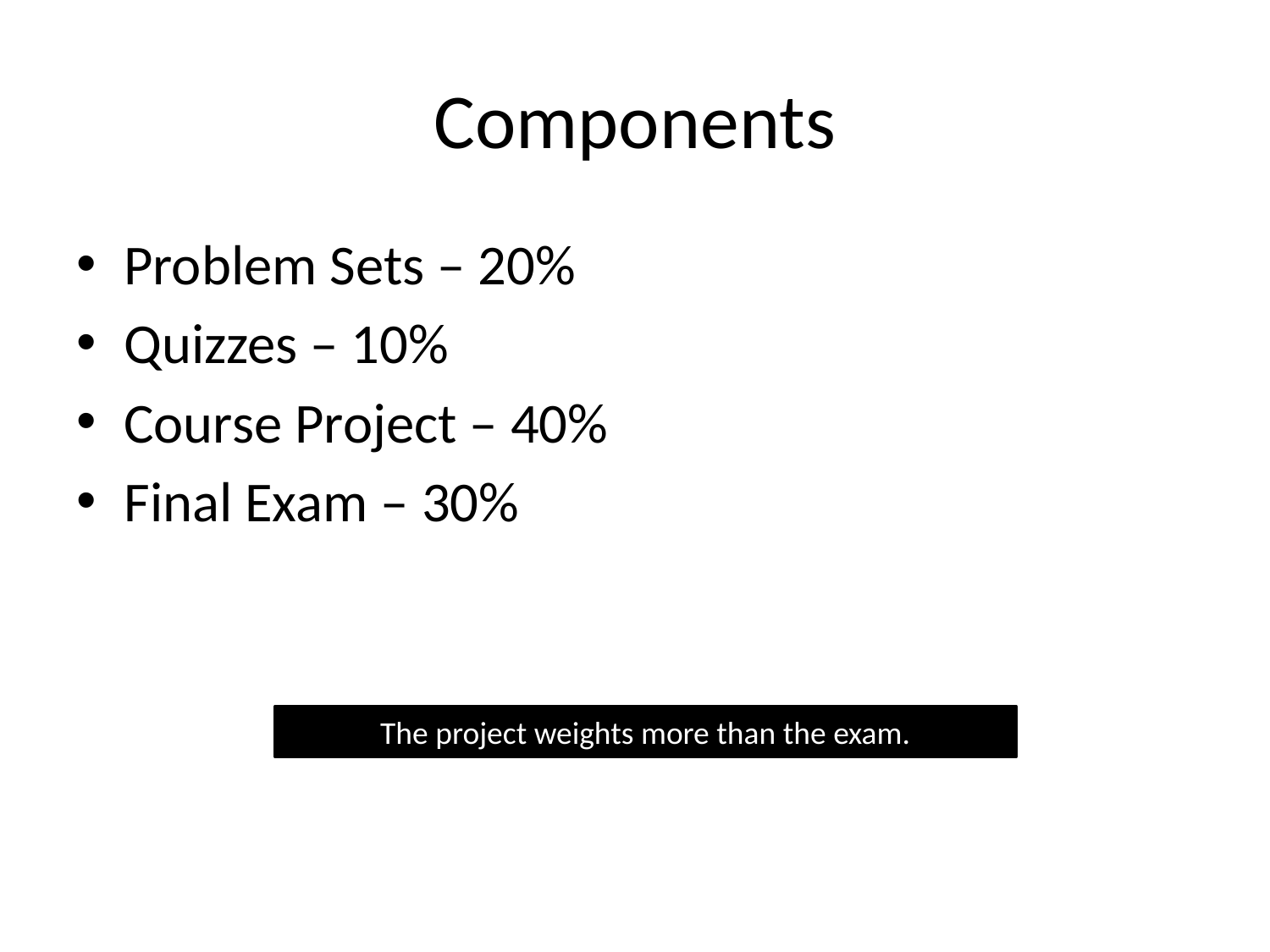

# Components
Problem Sets – 20%
Quizzes – 10%
Course Project – 40%
Final Exam – 30%
The project weights more than the exam.